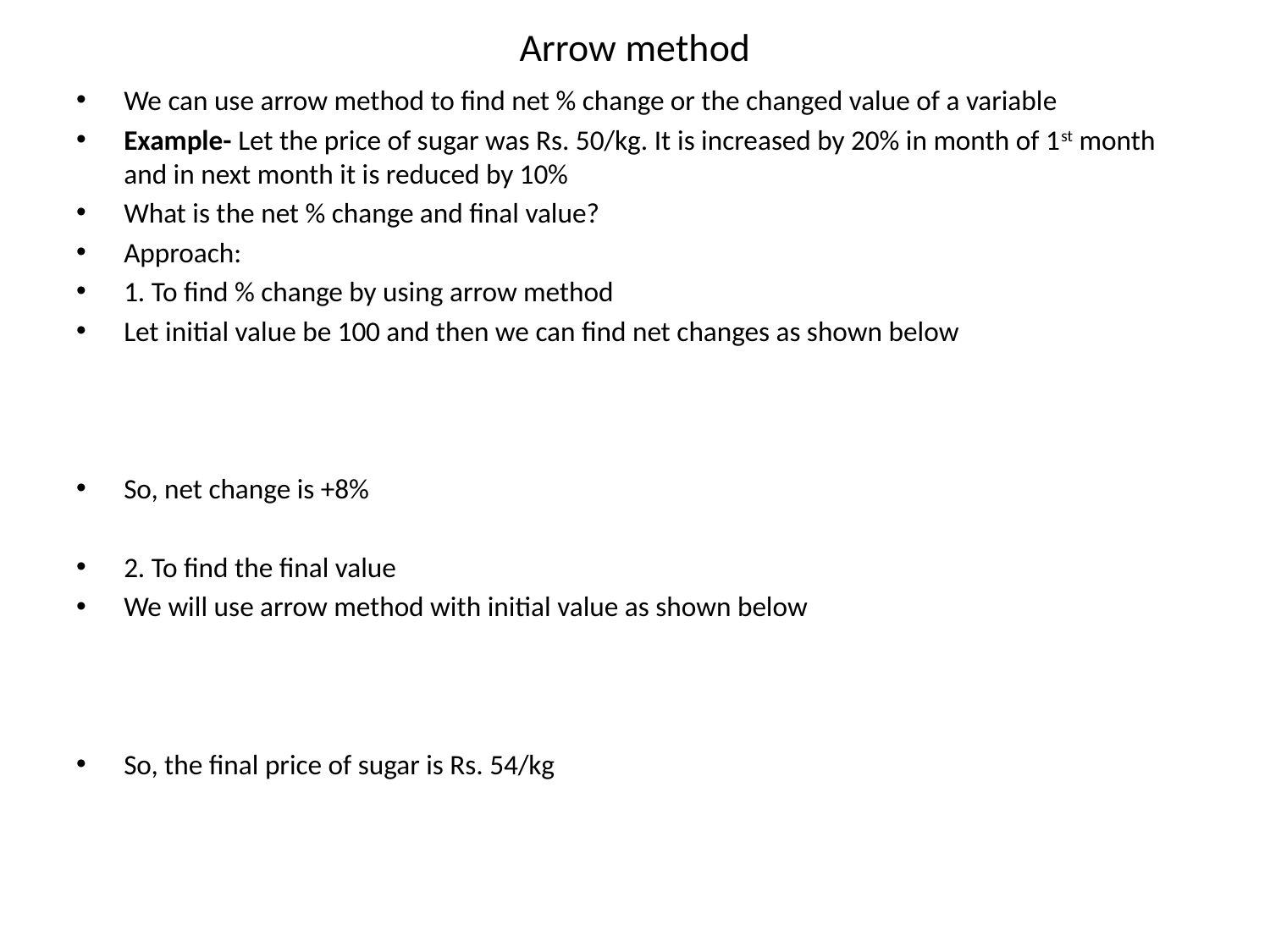

# Arrow method
We can use arrow method to find net % change or the changed value of a variable
Example- Let the price of sugar was Rs. 50/kg. It is increased by 20% in month of 1st month and in next month it is reduced by 10%
What is the net % change and final value?
Approach:
1. To find % change by using arrow method
Let initial value be 100 and then we can find net changes as shown below

So, net change is +8%

2. To find the final value
We will use arrow method with initial value as shown below

So, the final price of sugar is Rs. 54/kg